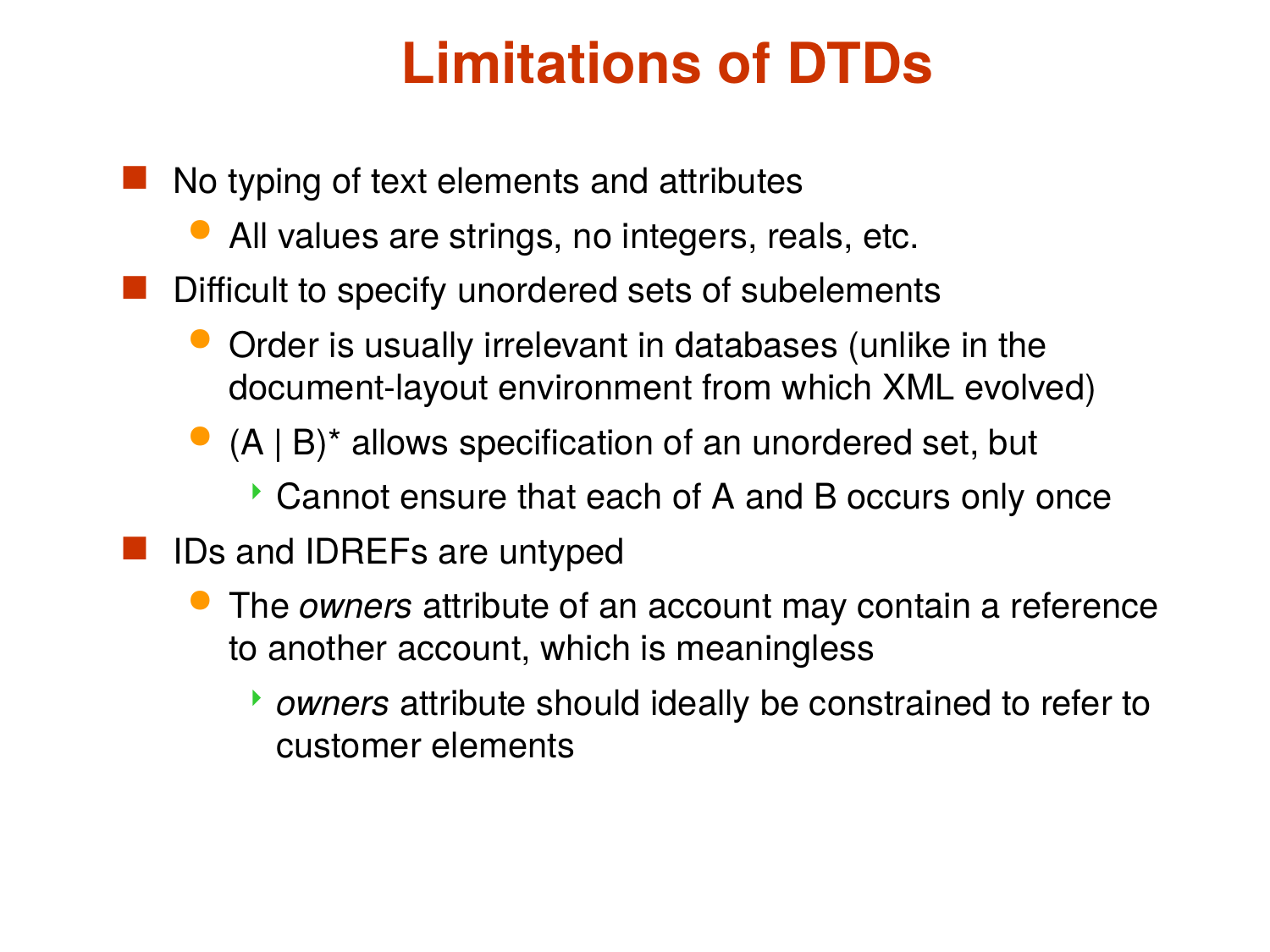

# Limitations of DTDs
No typing of text elements and attributes
All values are strings, no integers, reals, etc.
Difficult to specify unordered sets of subelements
Order is usually irrelevant in databases (unlike in the document-layout environment from which XML evolved)
(A | B)* allows specification of an unordered set, but
Cannot ensure that each of A and B occurs only once
IDs and IDREFs are untyped
The owners attribute of an account may contain a reference to another account, which is meaningless
owners attribute should ideally be constrained to refer to customer elements